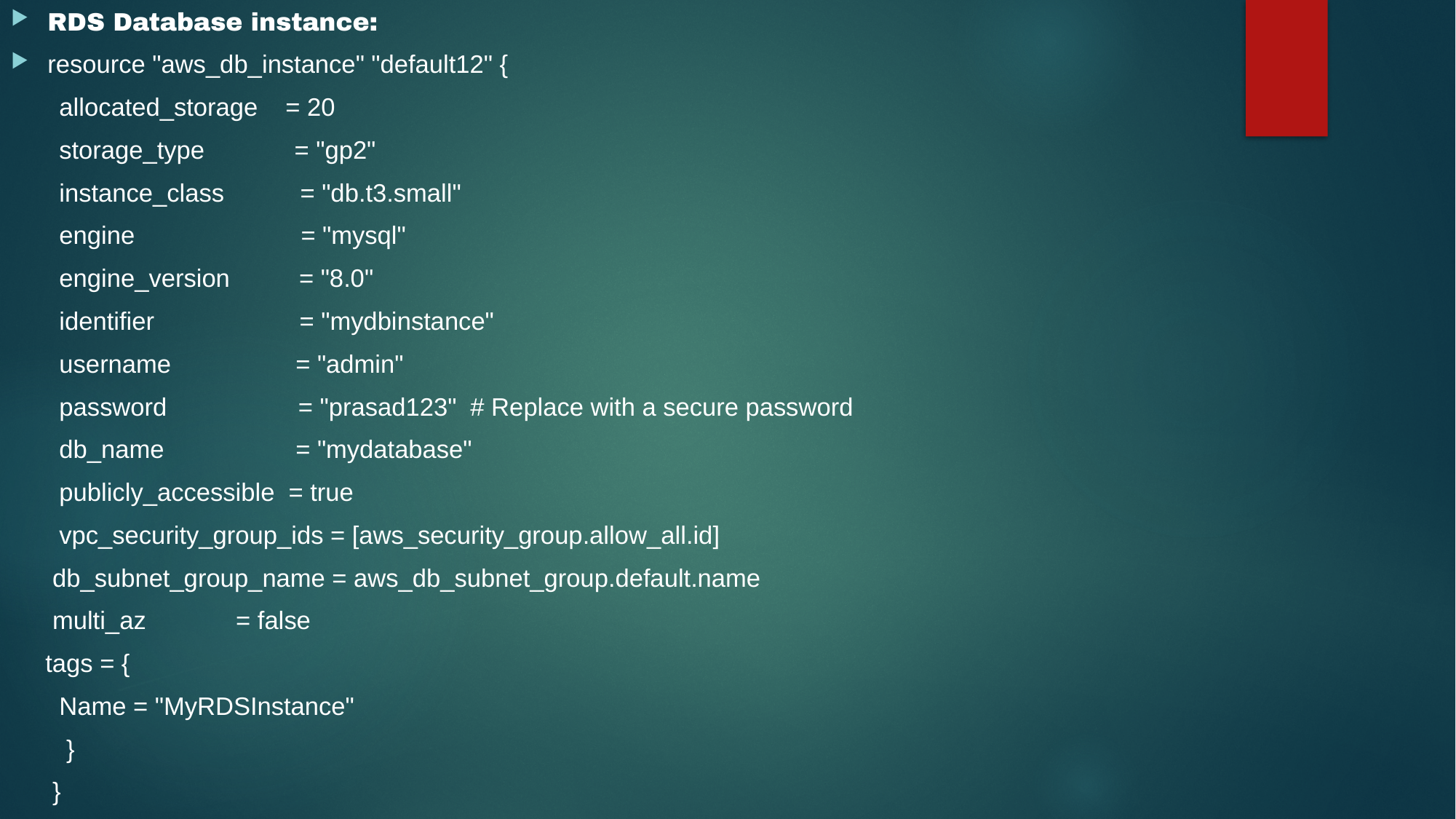

RDS Database instance:
resource "aws_db_instance" "default12" {
       allocated_storage    = 20
       storage_type             = "gp2"
       instance_class           = "db.t3.small"
       engine                        = "mysql"
       engine_version          = "8.0"
       identifier                     = "mydbinstance"
       username                  = "admin"
       password                   = "prasad123"  # Replace with a secure password
       db_name                   = "mydatabase"
       publicly_accessible  = true
       vpc_security_group_ids = [aws_security_group.allow_all.id]
      db_subnet_group_name = aws_db_subnet_group.default.name
      multi_az             = false
     tags = {
       Name = "MyRDSInstance"
        }
      }